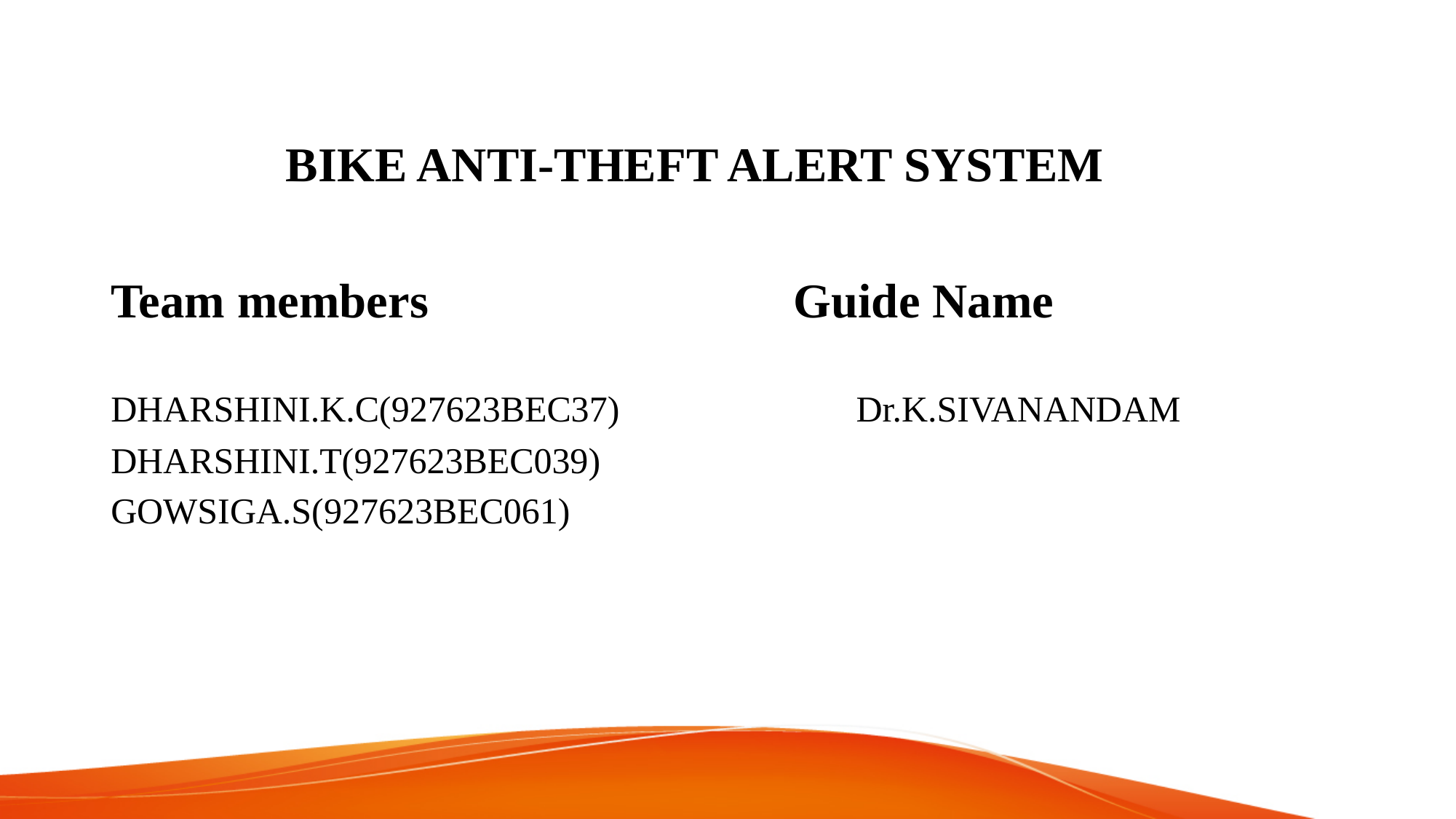

BIKE ANTI-THEFT ALERT SYSTEM

Team members                              Guide Name

DHARSHINI.K.C(927623BEC37)                          Dr.K.SIVANANDAM
DHARSHINI.T(927623BEC039)
GOWSIGA.S(927623BEC061)